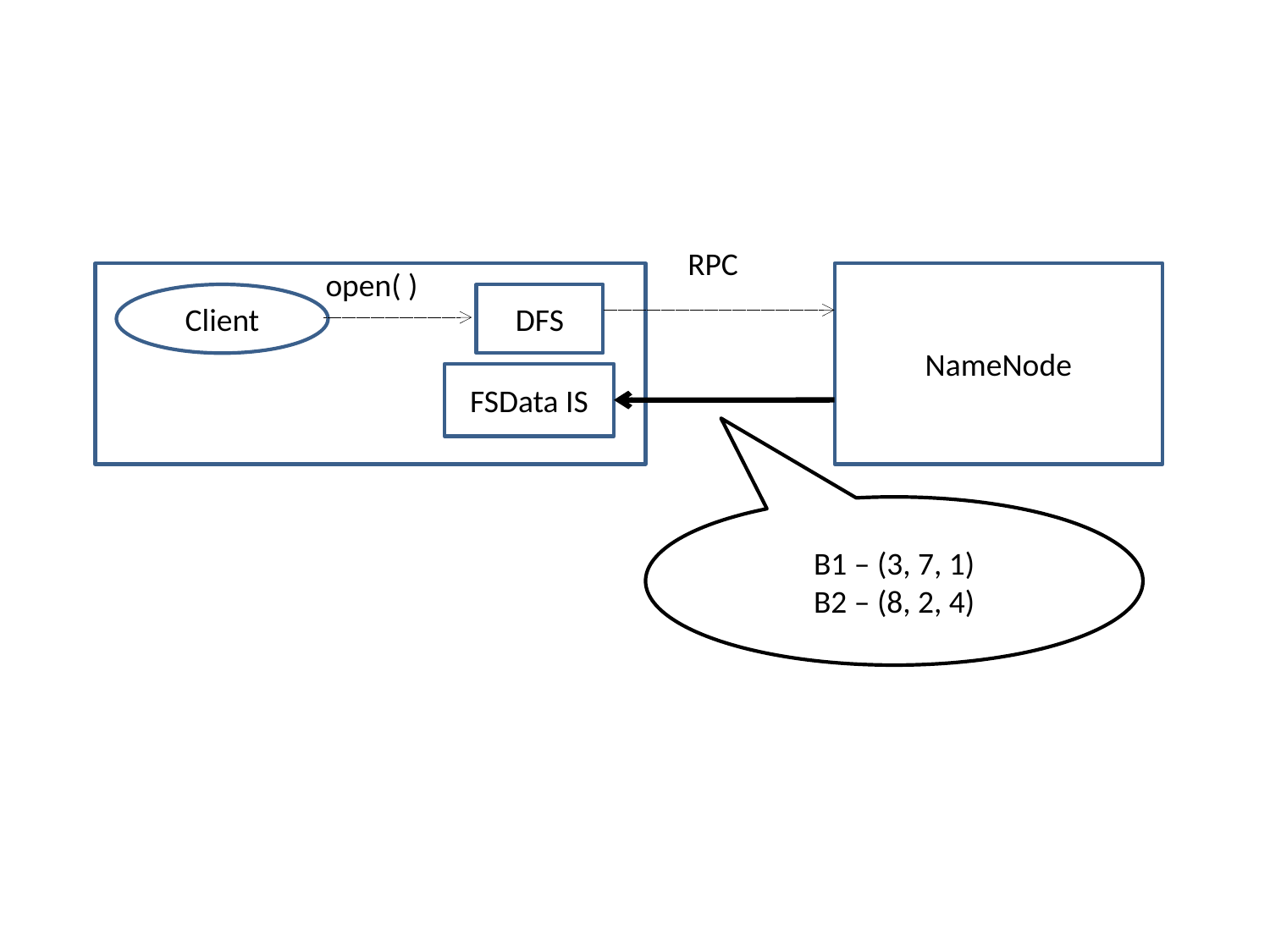

RPC
open( )

NameNode
Client
DFS
FSData IS
B1 – (3, 7, 1)
B2 – (8, 2, 4)